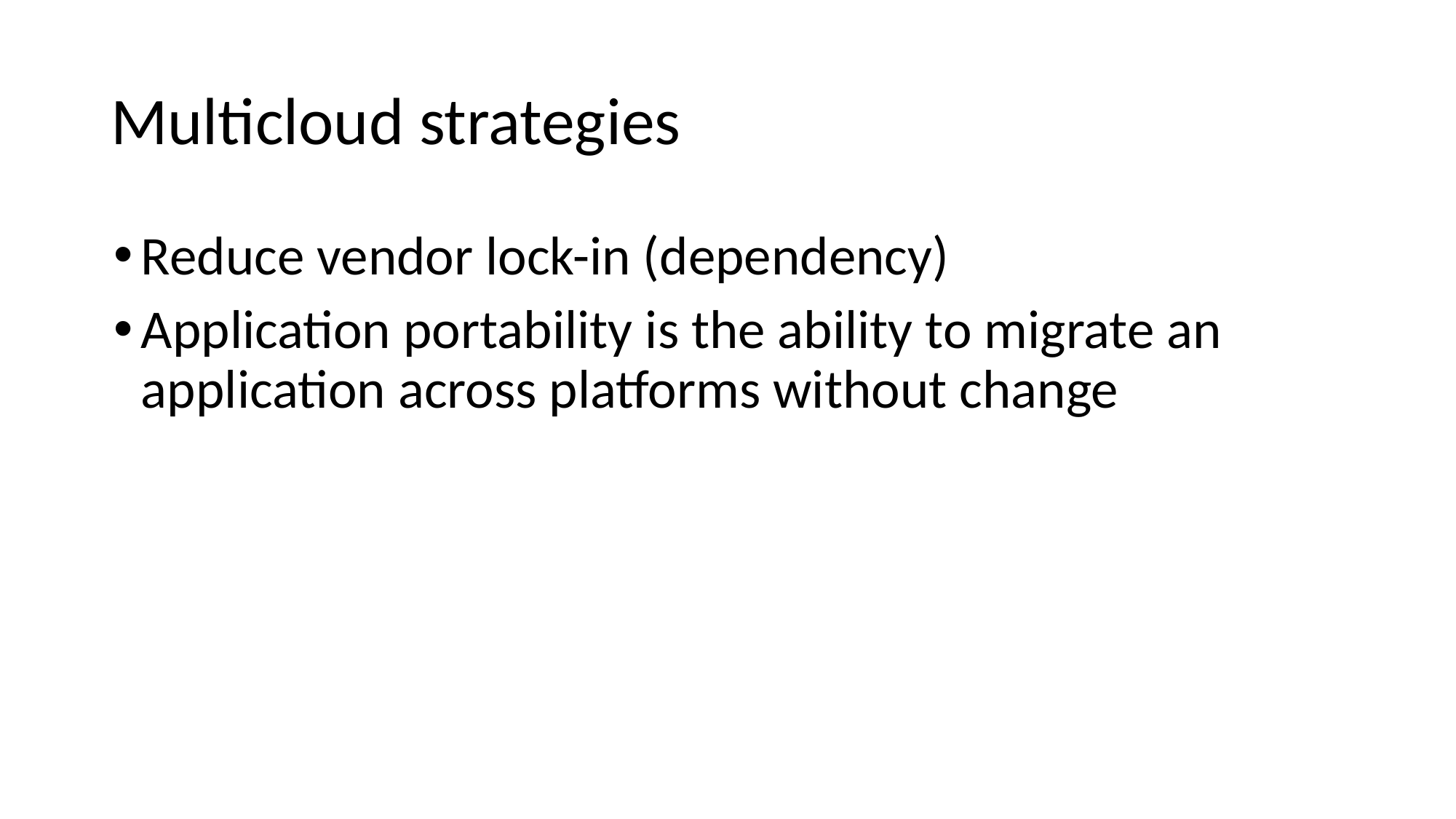

# Multicloud strategies
Reduce vendor lock-in (dependency)
Application portability is the ability to migrate an application across platforms without change